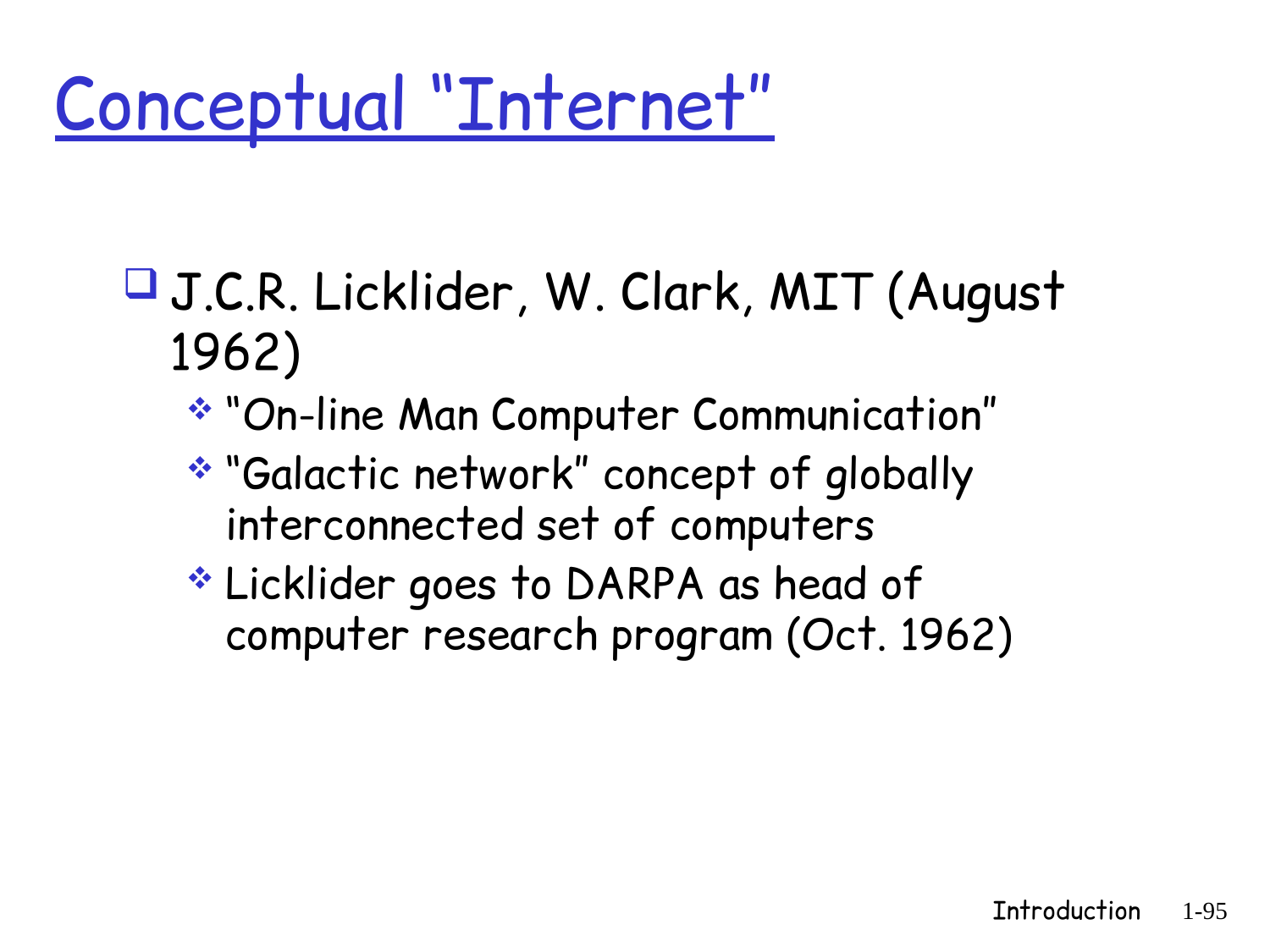

# Conceptual “Internet”
J.C.R. Licklider, W. Clark, MIT (August 1962)
“On-line Man Computer Communication”
“Galactic network” concept of globally interconnected set of computers
Licklider goes to DARPA as head of computer research program (Oct. 1962)
 Introduction
1-95